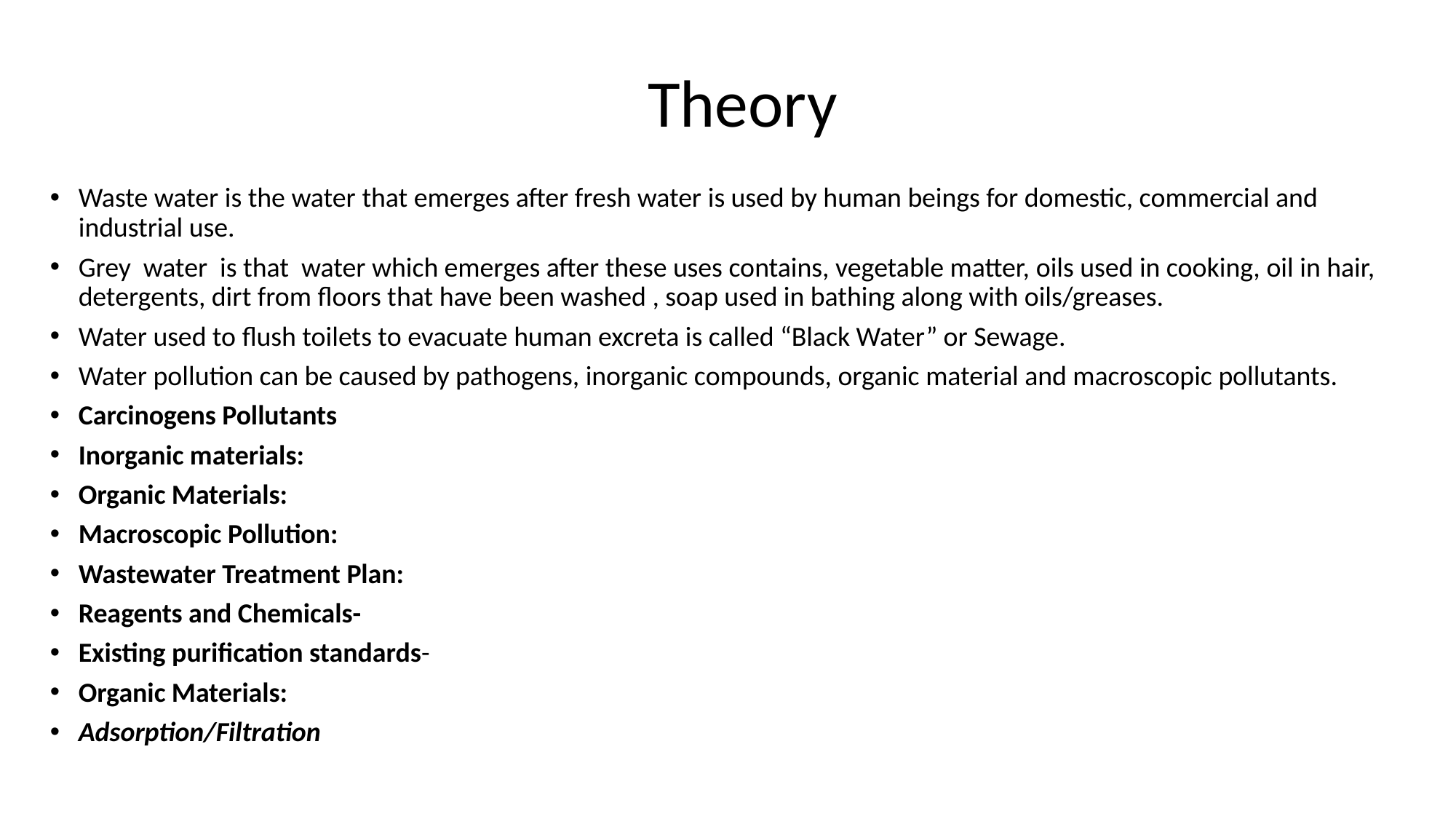

# Theory

Waste water is the water that emerges after fresh water is used by human beings for domestic, commercial and industrial use.
Grey  water  is that  water which emerges after these uses contains, vegetable matter, oils used in cooking, oil in hair, detergents, dirt from floors that have been washed , soap used in bathing along with oils/greases.
Water used to flush toilets to evacuate human excreta is called “Black Water” or Sewage.
Water pollution can be caused by pathogens, inorganic compounds, organic material and macroscopic pollutants.
Carcinogens Pollutants
Inorganic materials:
Organic Materials:
Macroscopic Pollution:
Wastewater Treatment Plan:
Reagents and Chemicals-
Existing purification standards-
Organic Materials:
Adsorption/Filtration